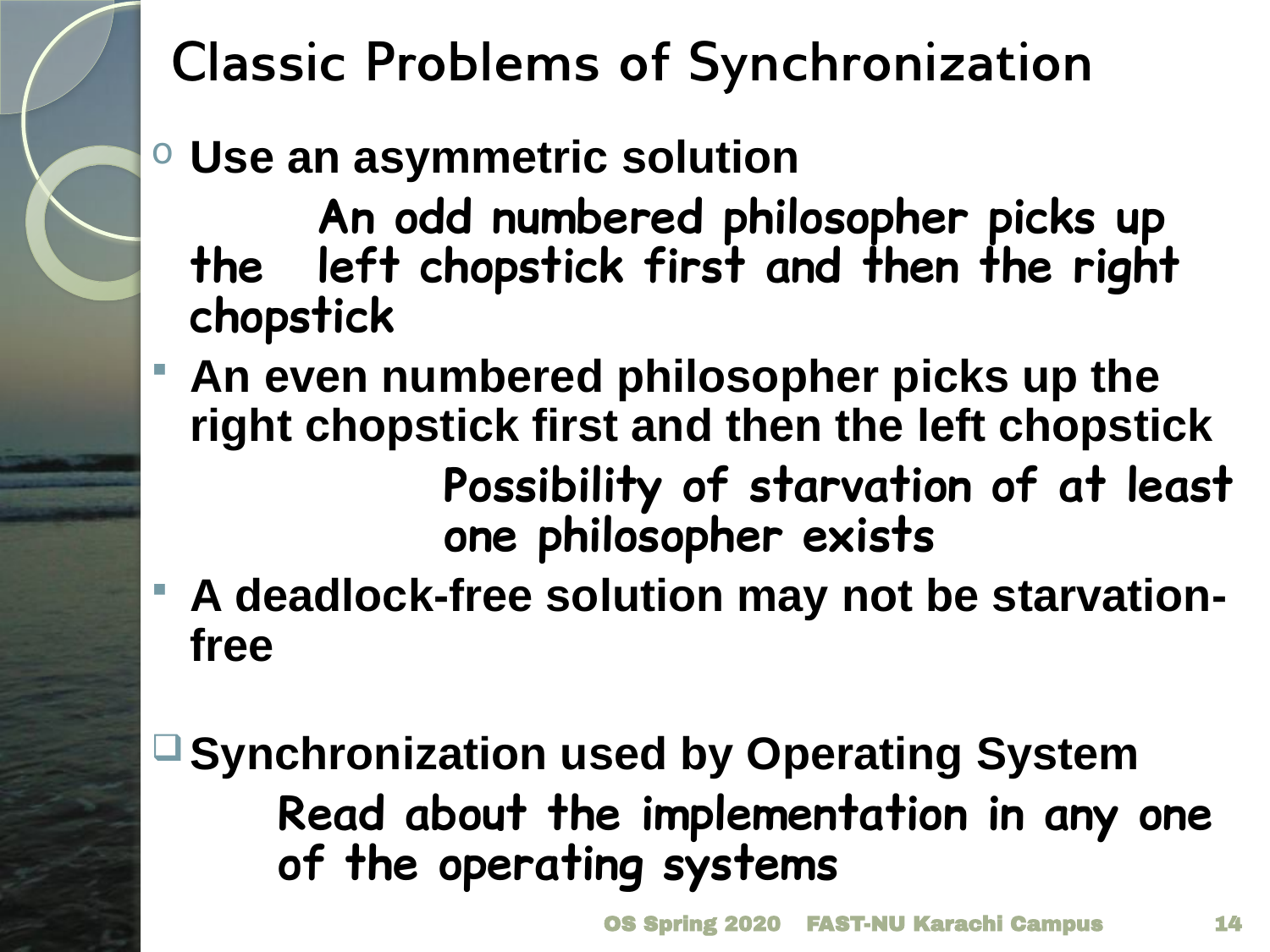

# Classic Problems of Synchronization
Use an asymmetric solution
		An odd numbered philosopher picks up the 	left chopstick first and then the right 	chopstick
An even numbered philosopher picks up the right chopstick first and then the left chopstick
			Possibility of starvation of at least 		one philosopher exists
A deadlock-free solution may not be starvation-free

Synchronization used by Operating System
	Read about the implementation in any one 	of the operating systems
OS Spring 2020
FAST-NU Karachi Campus
14